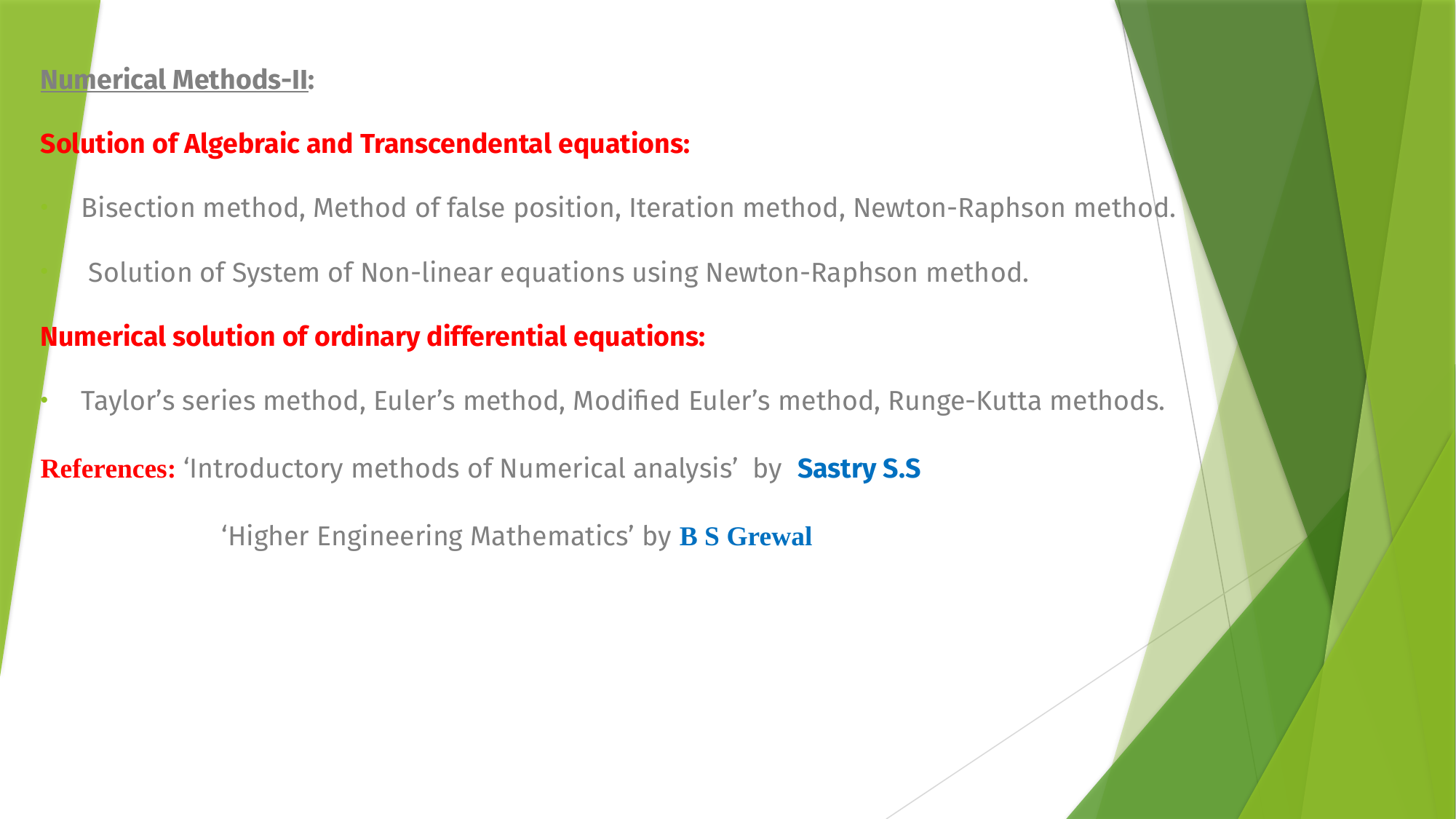

Numerical Methods-II:
Solution of Algebraic and Transcendental equations:
Bisection method, Method of false position, Iteration method, Newton-Raphson method.
 Solution of System of Non-linear equations using Newton-Raphson method.
Numerical solution of ordinary differential equations:
Taylor’s series method, Euler’s method, Modified Euler’s method, Runge-Kutta methods.
References: ‘Introductory methods of Numerical analysis’  by  Sastry S.S
	           ‘Higher Engineering Mathematics’ by B S Grewal